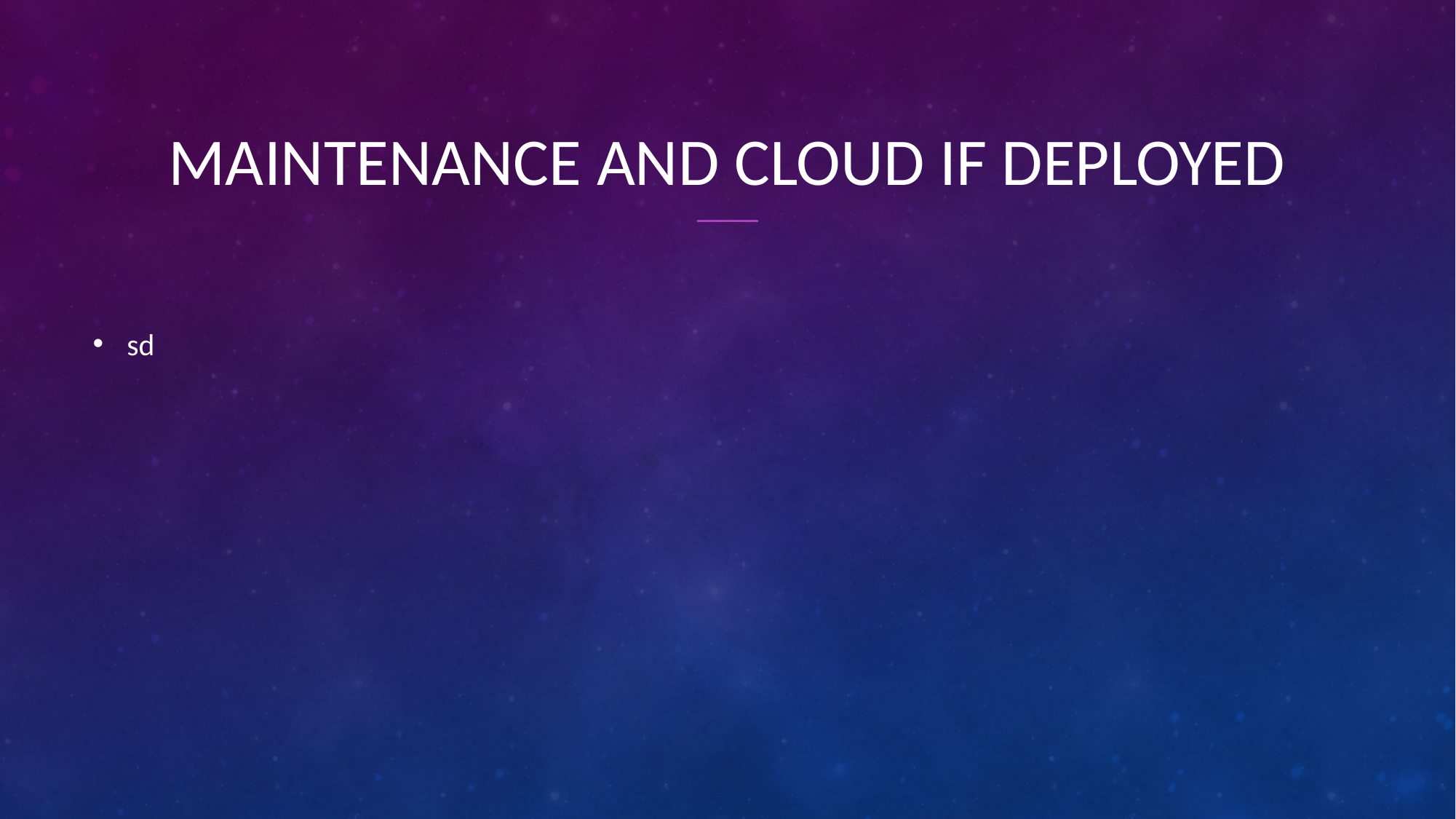

# maintenance and cloud if deployed

sd